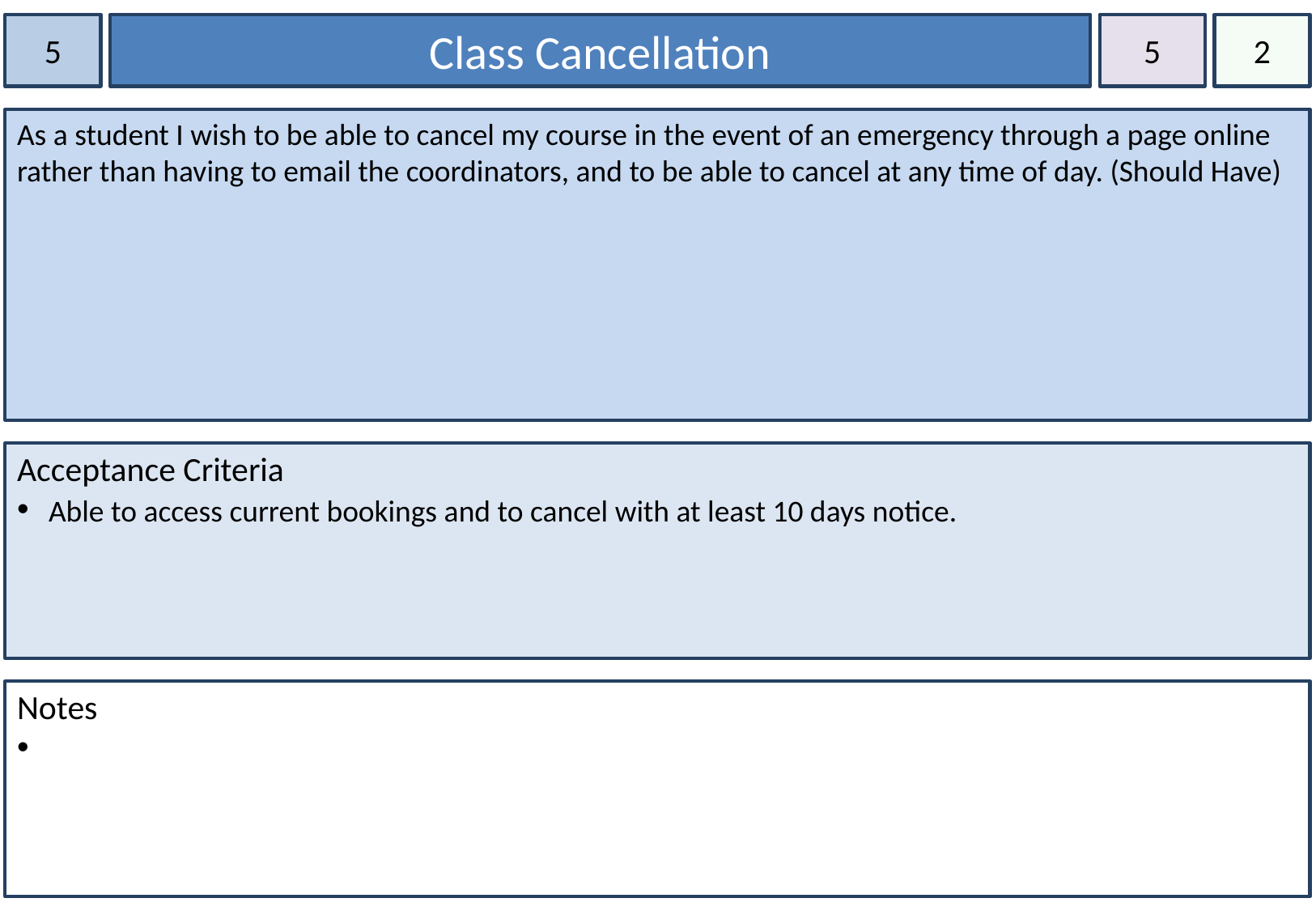

5
Class Cancellation
2
5
As a student I wish to be able to cancel my course in the event of an emergency through a page online rather than having to email the coordinators, and to be able to cancel at any time of day. (Should Have)
Acceptance Criteria
 Able to access current bookings and to cancel with at least 10 days notice.
Notes